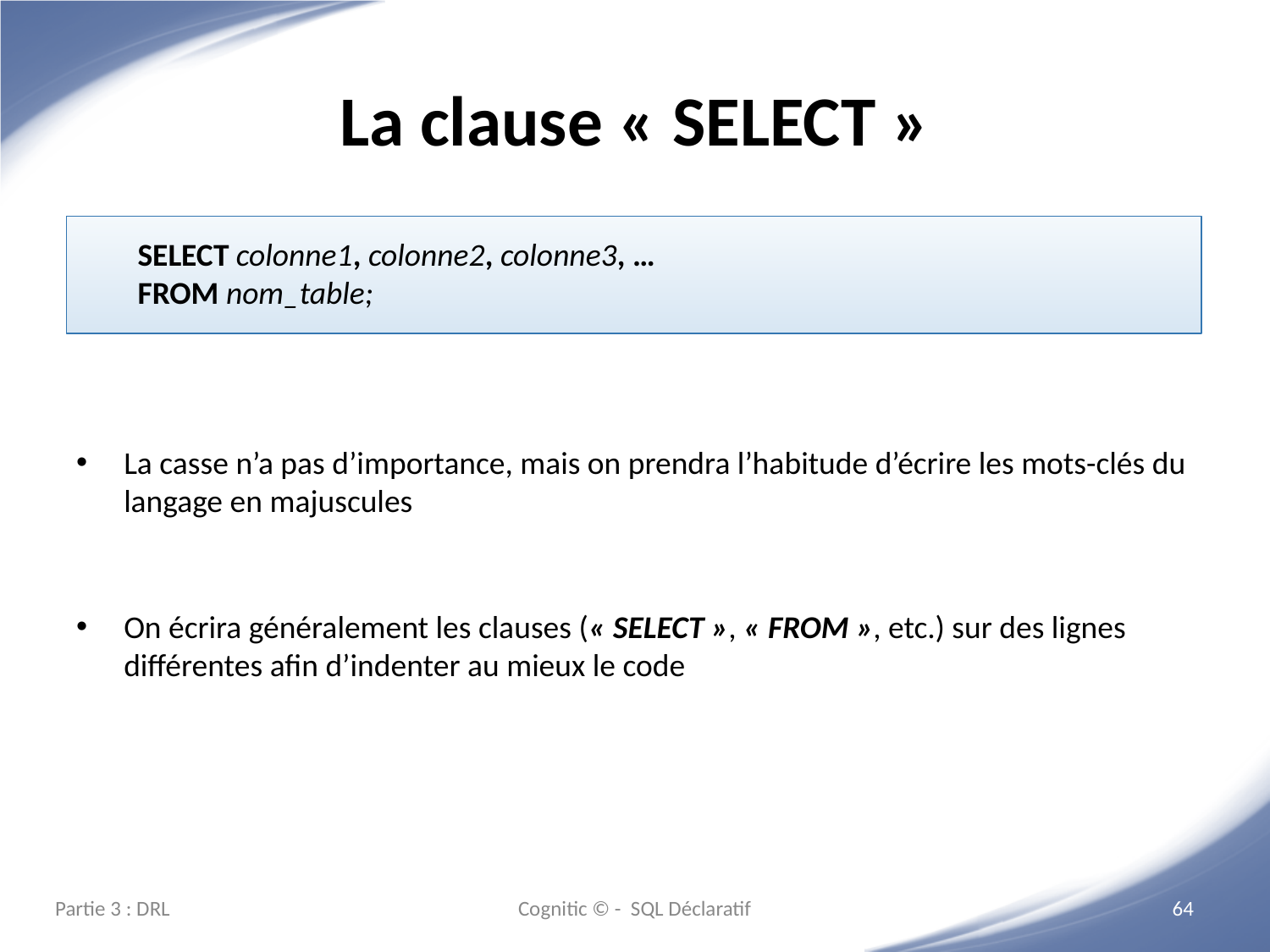

# La clause « SELECT »

SELECT colonne1, colonne2, colonne3, …
FROM nom_table;
La casse n’a pas d’importance, mais on prendra l’habitude d’écrire les mots-clés du langage en majuscules
On écrira généralement les clauses (« SELECT », « FROM », etc.) sur des lignes différentes afin d’indenter au mieux le code
Partie 3 : DRL
Cognitic © -  SQL Déclaratif
64